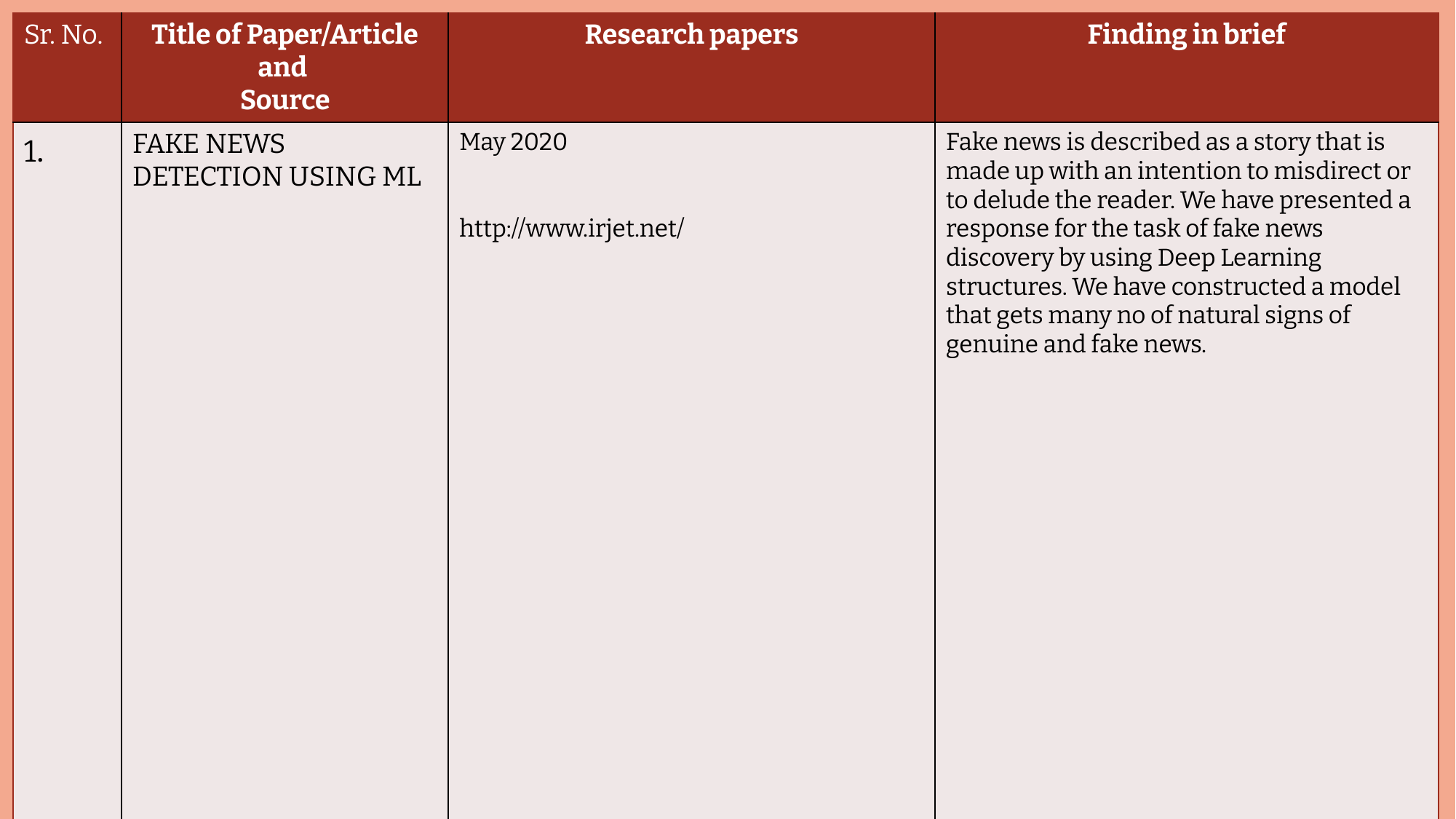

| Sr. No. | Title of Paper/Article and  Source | Research papers | Finding in brief |
| --- | --- | --- | --- |
| 1. | FAKE NEWS DETECTION USING ML | May 2020 http://www.irjet.net/ | Fake news is described as a story that is made up with an intention to misdirect or to delude the reader. We have presented a response for the task of fake news discovery by using Deep Learning structures. We have constructed a model that gets many no of natural signs of genuine and fake news. |